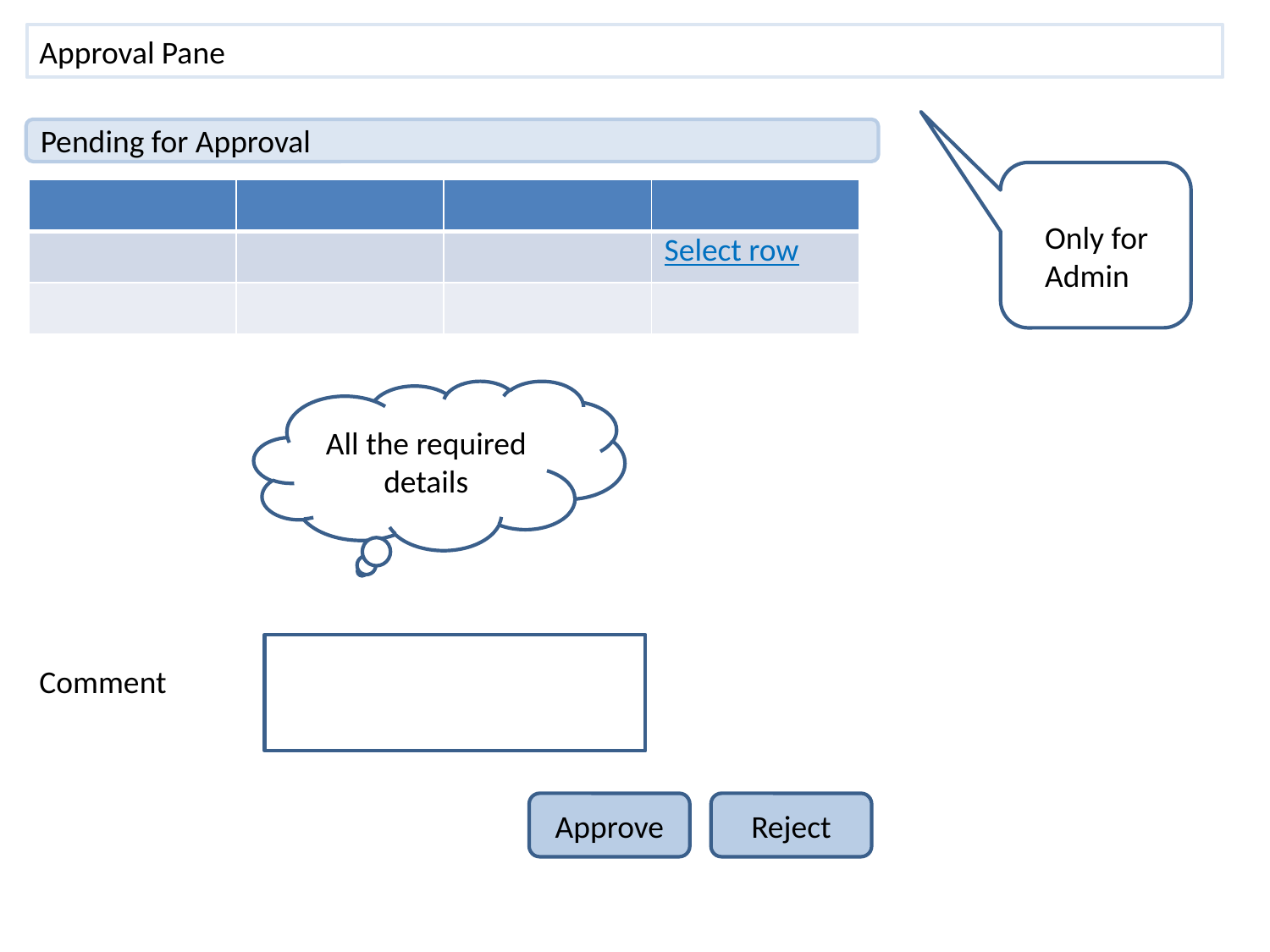

Approval Pane
Pending for Approval

|  |  |  |  |
| --- | --- | --- | --- |
|  |  |  | Select row |
|  |  |  |  |
Only for Admin
All the required details

Comment
Approve
Reject